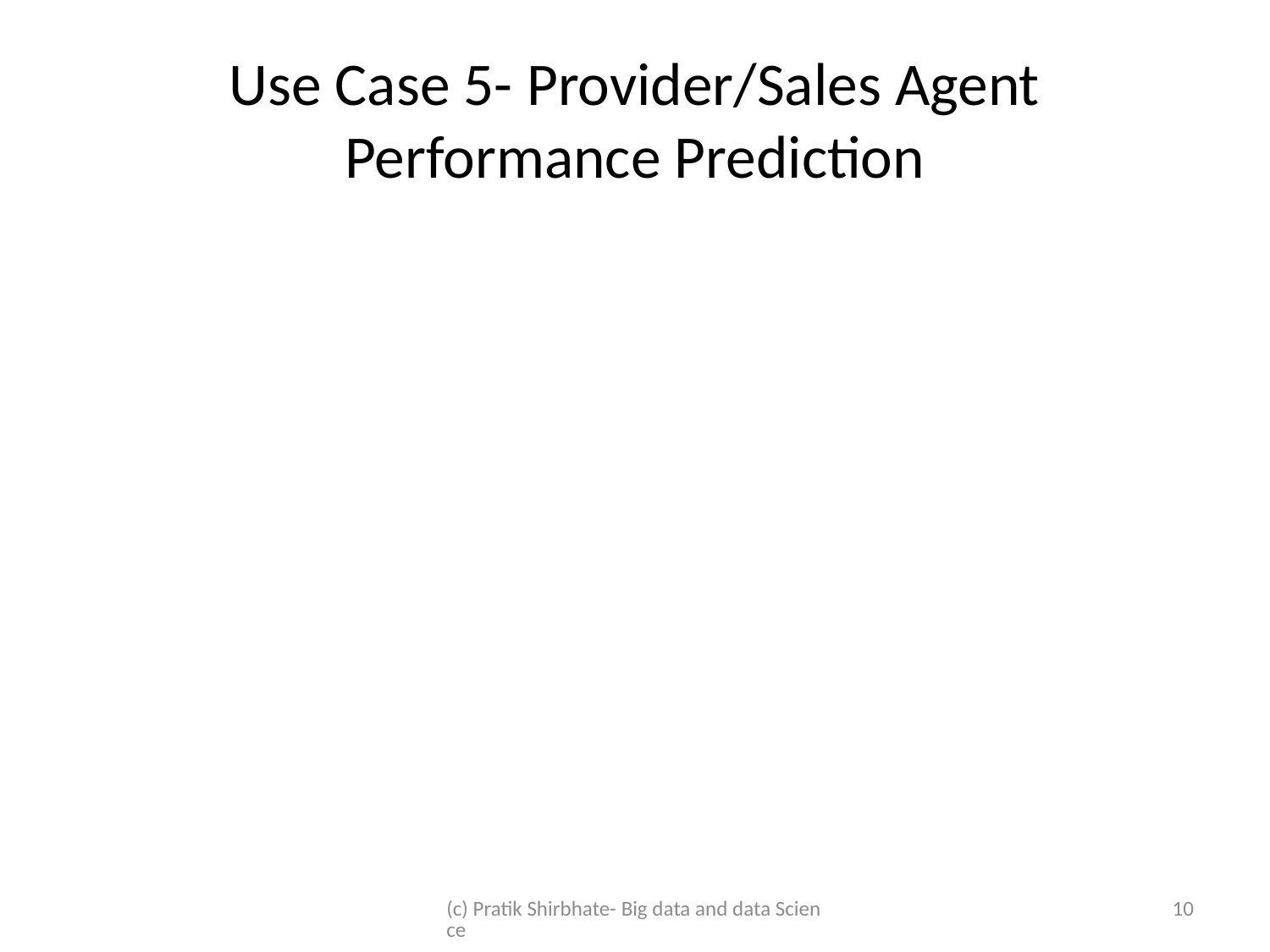

# Use Case 5- Provider/Sales Agent Performance Prediction

(c) Pratik Shirbhate- Big data and data Science
10